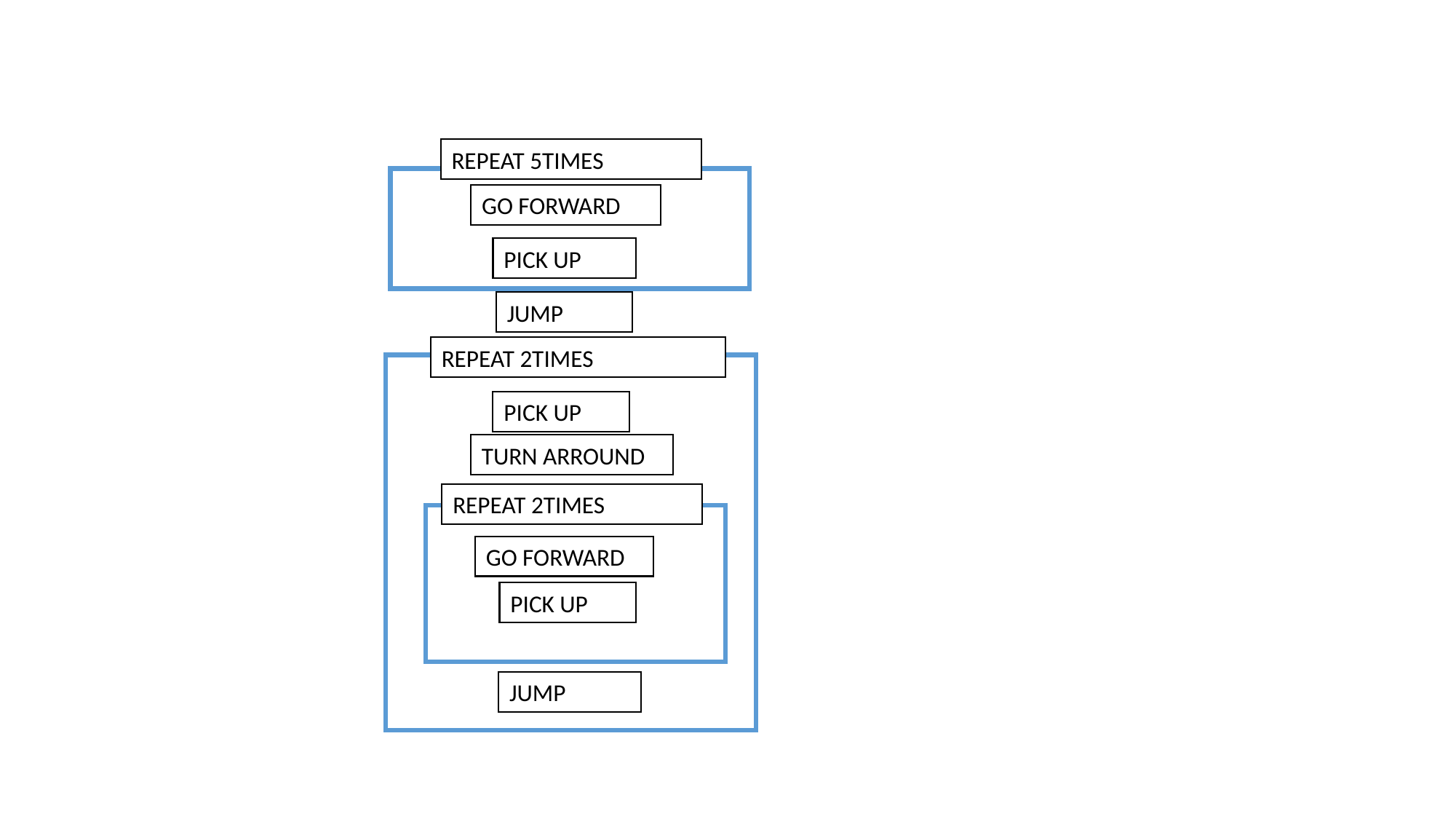

REPEAT 5TIMES

GO FORWARD
PICK UP

JUMP
JUMP
REPEAT 2TIMES
PICK UP
TURN ARROUND
REPEAT 2TIMES

GO FORWARD
PICK UP